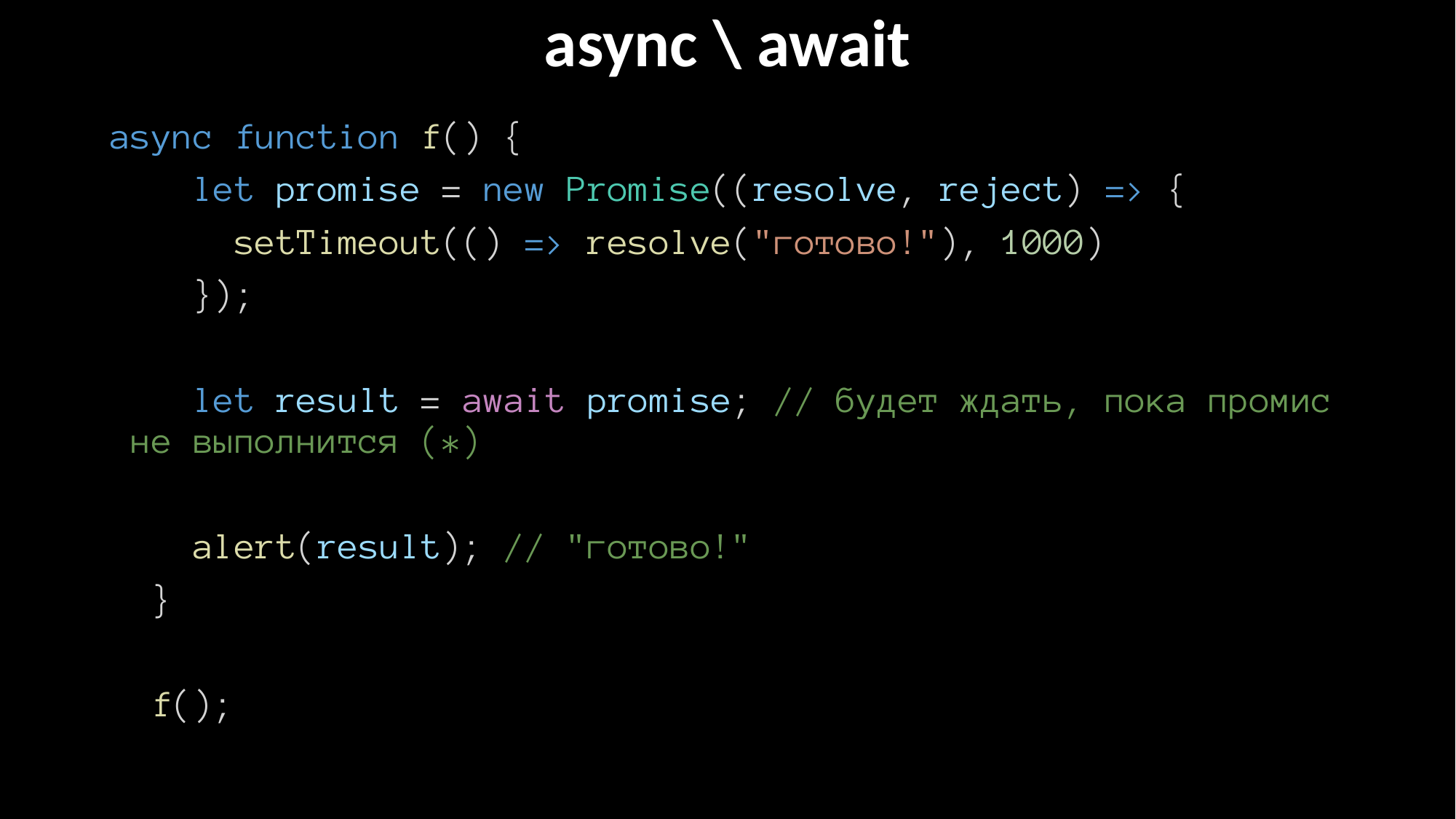

# async \ await
async function f() {
    let promise = new Promise((resolve, reject) => {
      setTimeout(() => resolve("готово!"), 1000)
    });

    let result = await promise; // будет ждать, пока промис не выполнится (*)

    alert(result); // "готово!"
  }

  f();